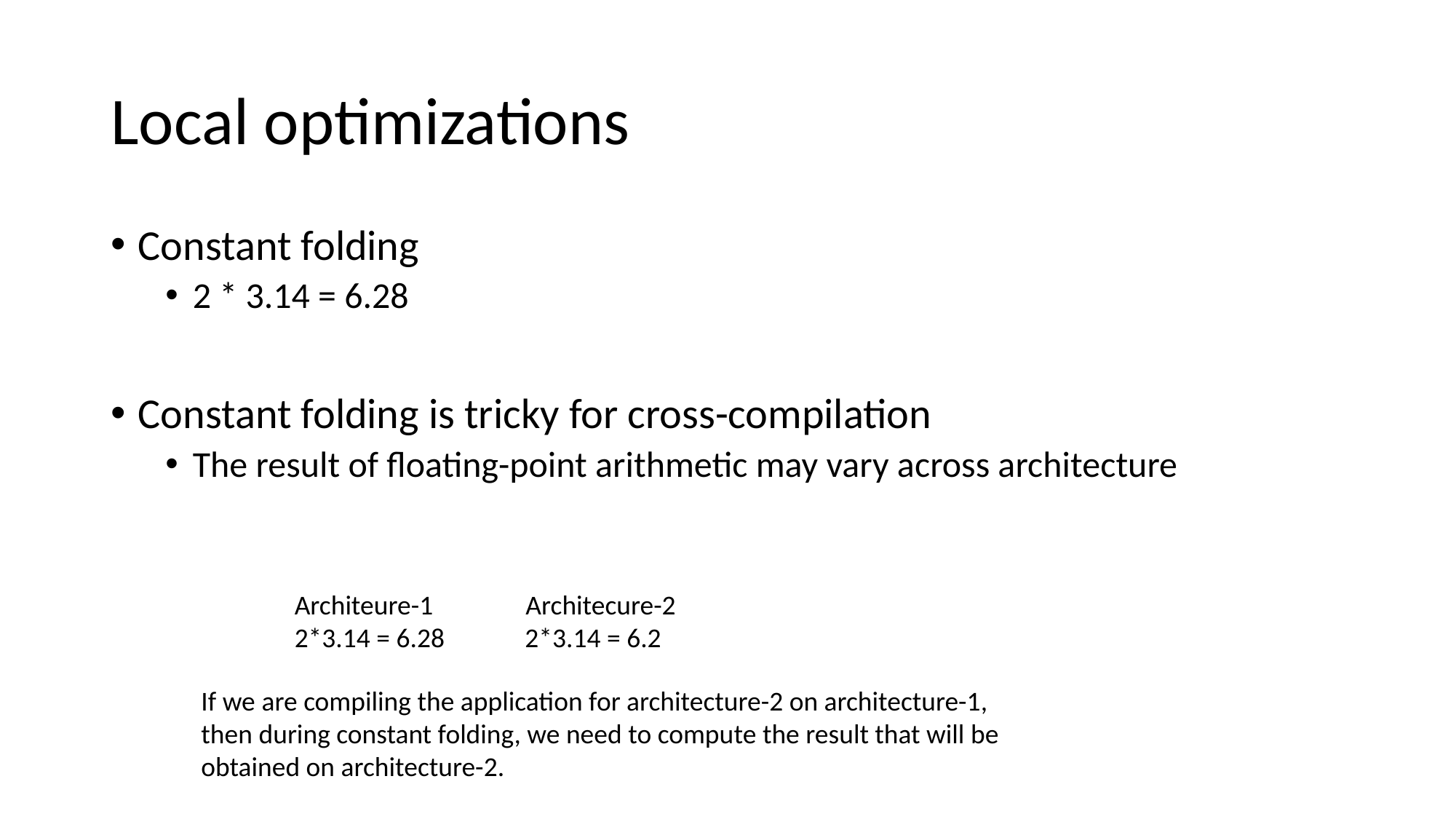

# Local optimizations
Constant folding
2 * 3.14 = 6.28

Constant folding is tricky for cross-compilation
The result of floating-point arithmetic may vary across architecture

Architeure-1               Architecure-2
2*3.14 = 6.28             2*3.14 = 6.2
If we are compiling the application for architecture-2 on architecture-1, then during constant folding, we need to compute the result that will be obtained on architecture-2.